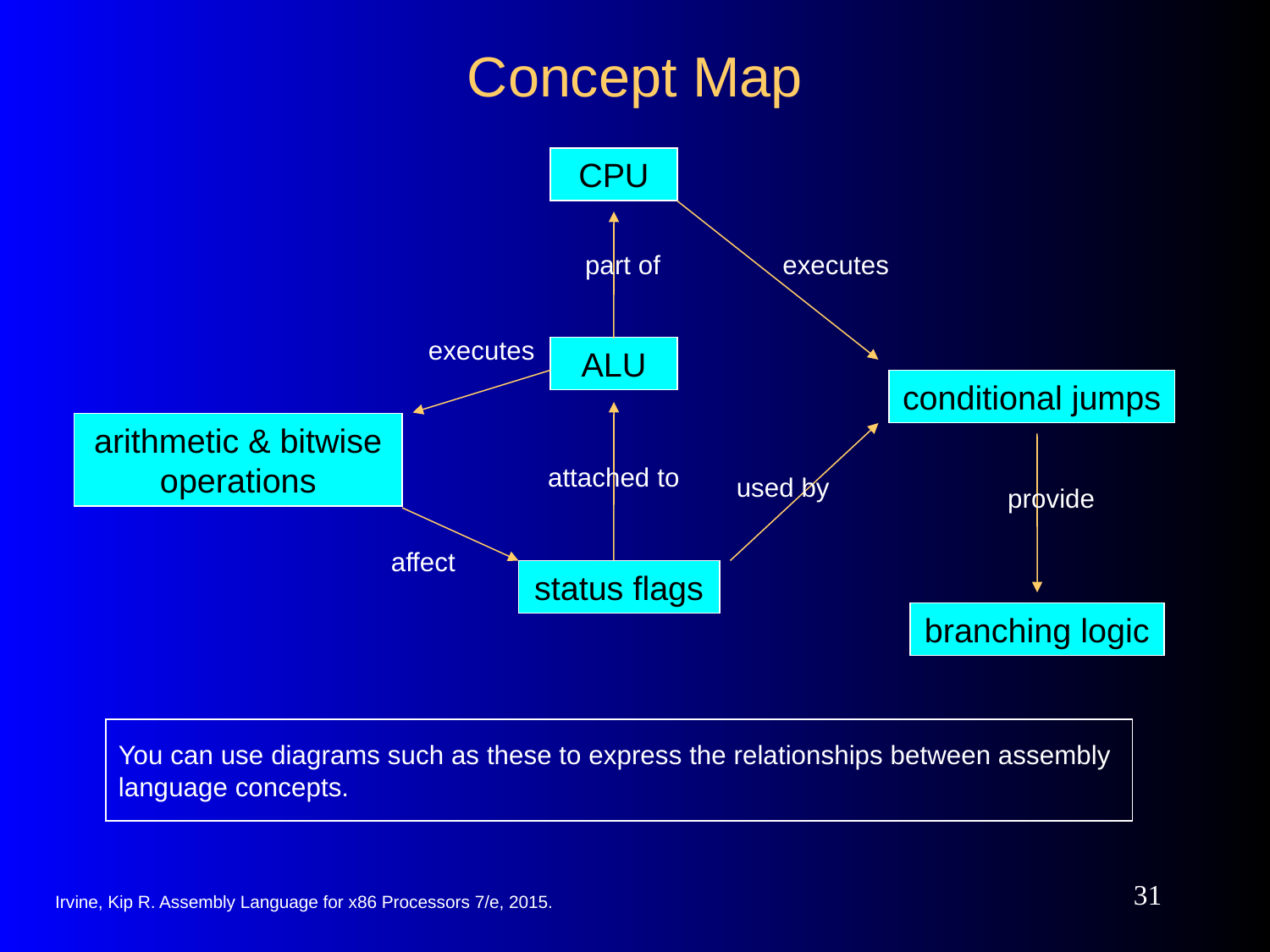

# Concept Map
CPU

 part of
executes
executes
ALU

conditional jumps

arithmetic & bitwise operations

attached to
used by
 provide

affect
status flags
branching logic
You can use diagrams such as these to express the relationships between assembly language concepts.
31
Irvine, Kip R. Assembly Language for x86 Processors 7/e, 2015.